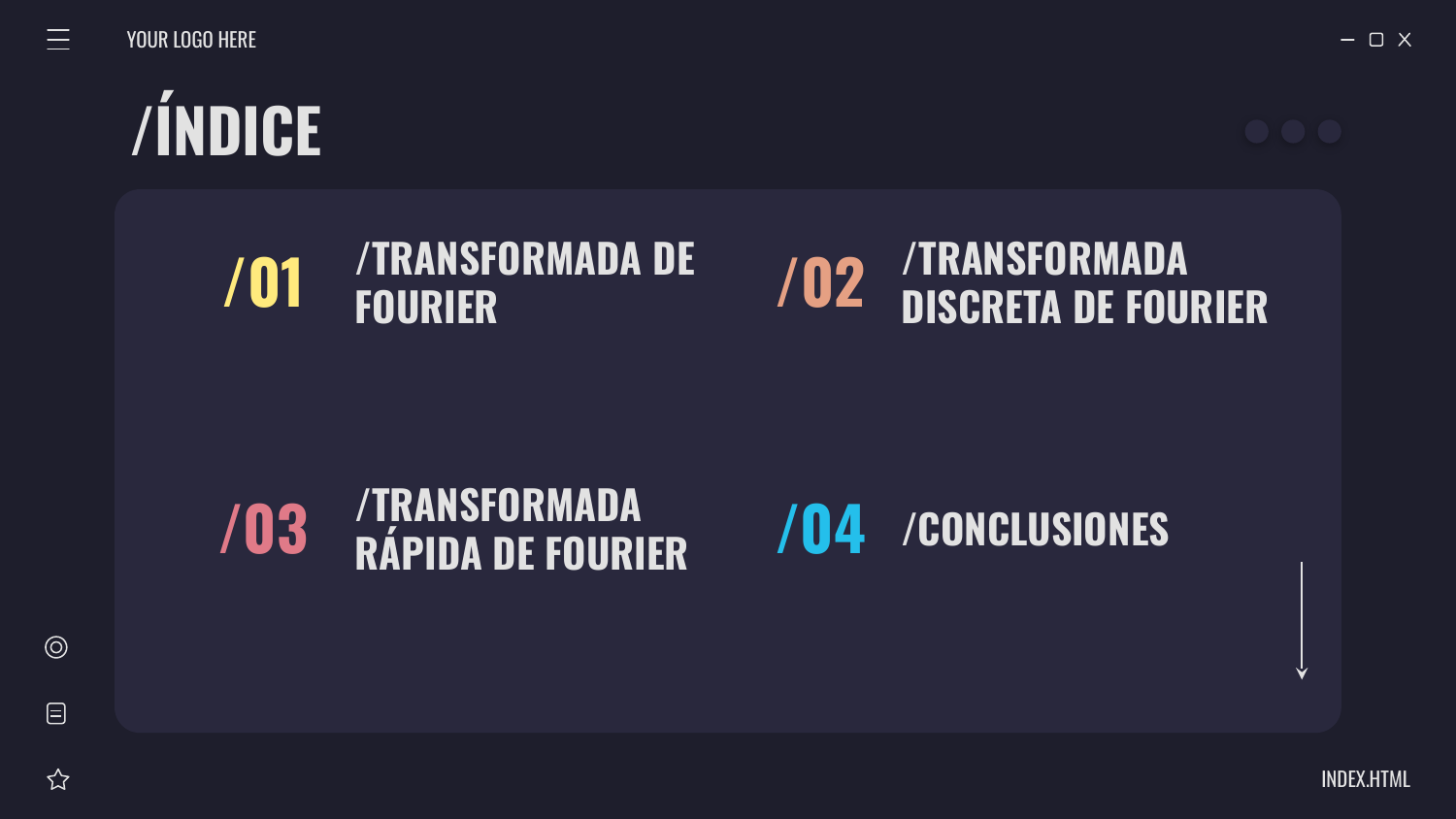

YOUR LOGO HERE

/ÍNDICE

/01
/02
# /TRANSFORMADA DE FOURIER
/TRANSFORMADA DISCRETA DE FOURIER
/03
/04
/TRANSFORMADA RÁPIDA DE FOURIER
/CONCLUSIONES

INDEX.HTML